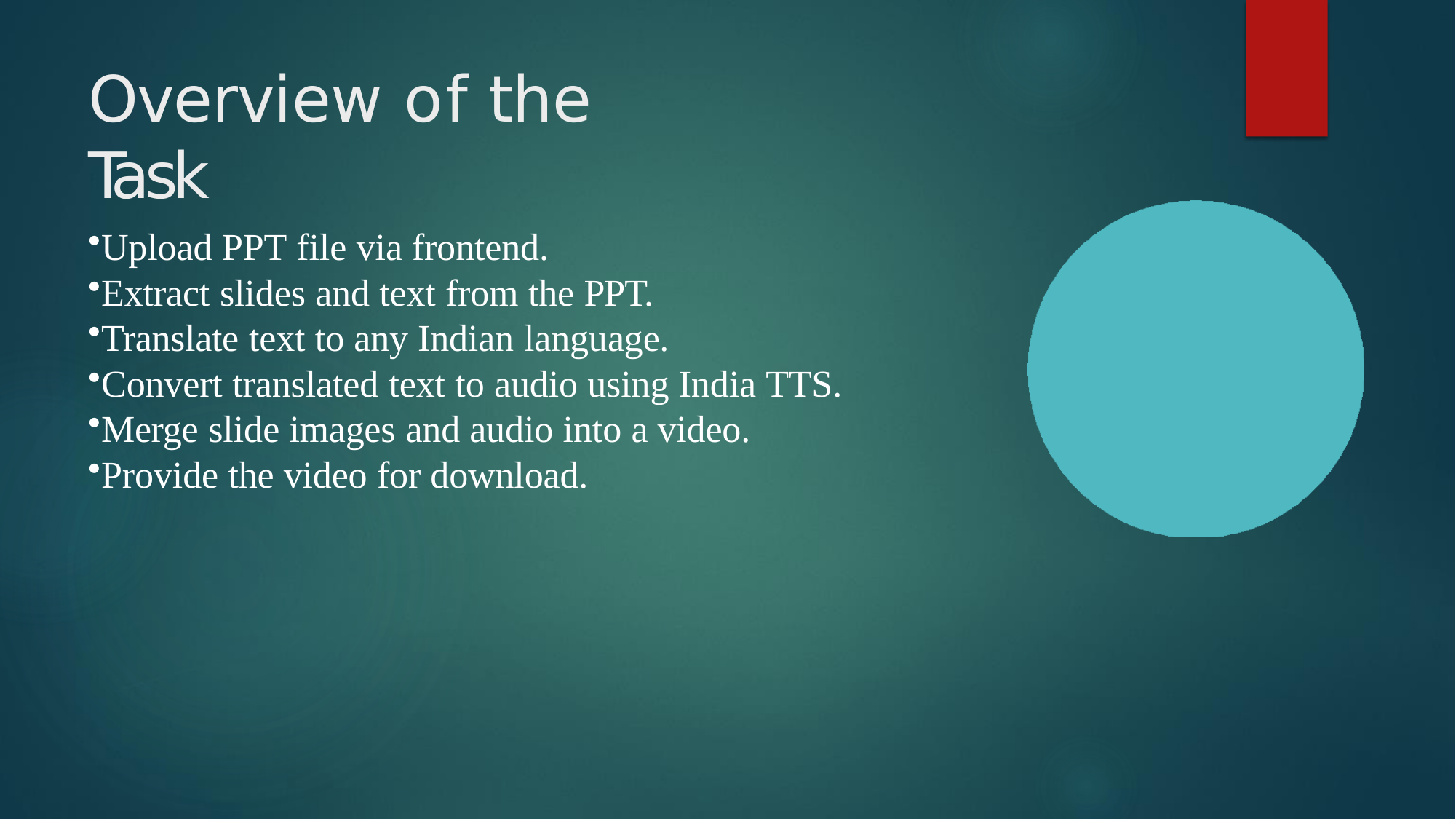

# Overview of the Task
Upload PPT file via frontend.
Extract slides and text from the PPT.
Translate text to any Indian language.
Convert translated text to audio using India TTS.
Merge slide images and audio into a video.
Provide the video for download.